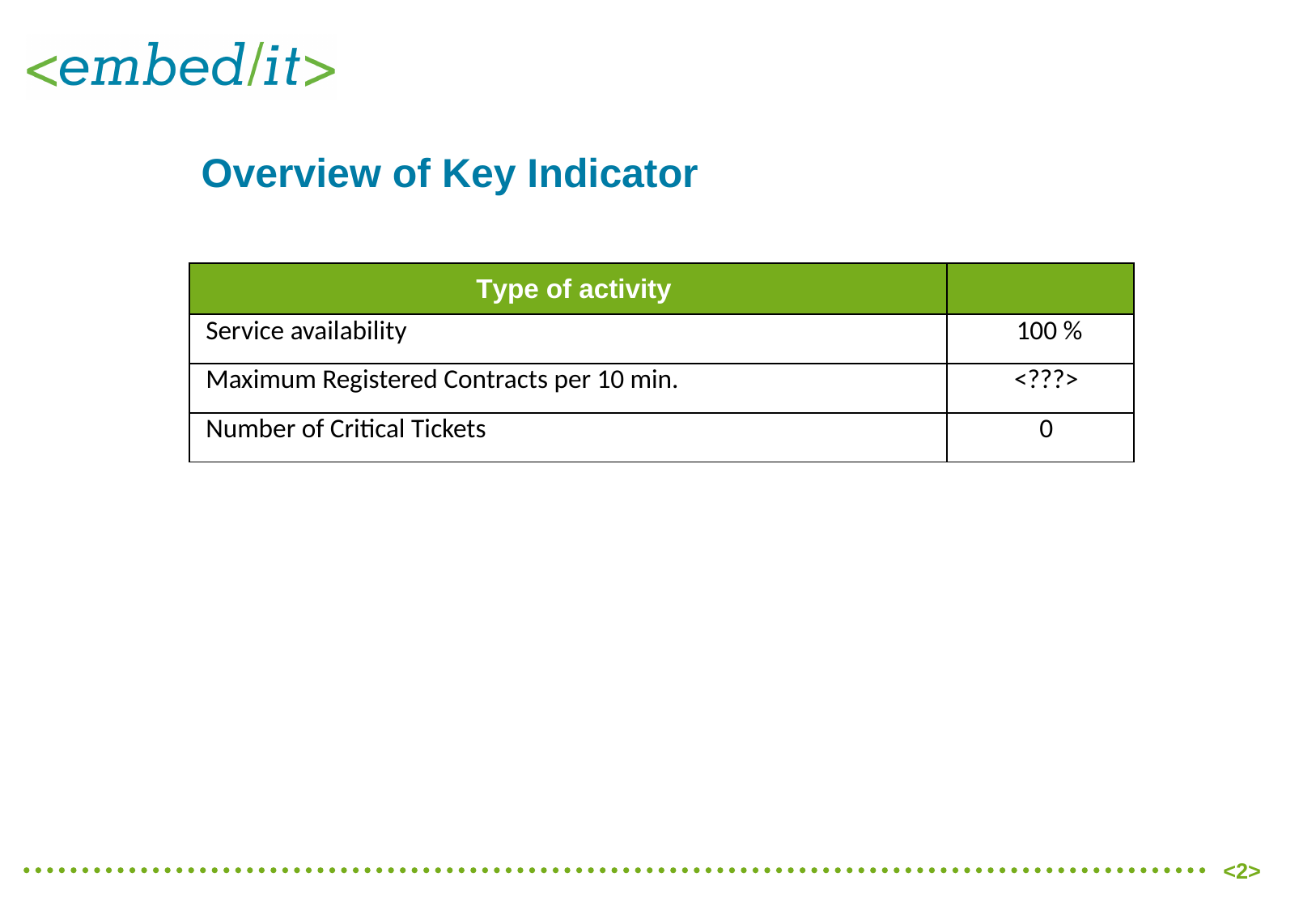

# Overview of Key Indicator
| Type of activity |  |
| --- | --- |
| Service availability | 100 % |
| Maximum Registered Contracts per 10 min. | <???> |
| Number of Critical Tickets | 0 |
<2>